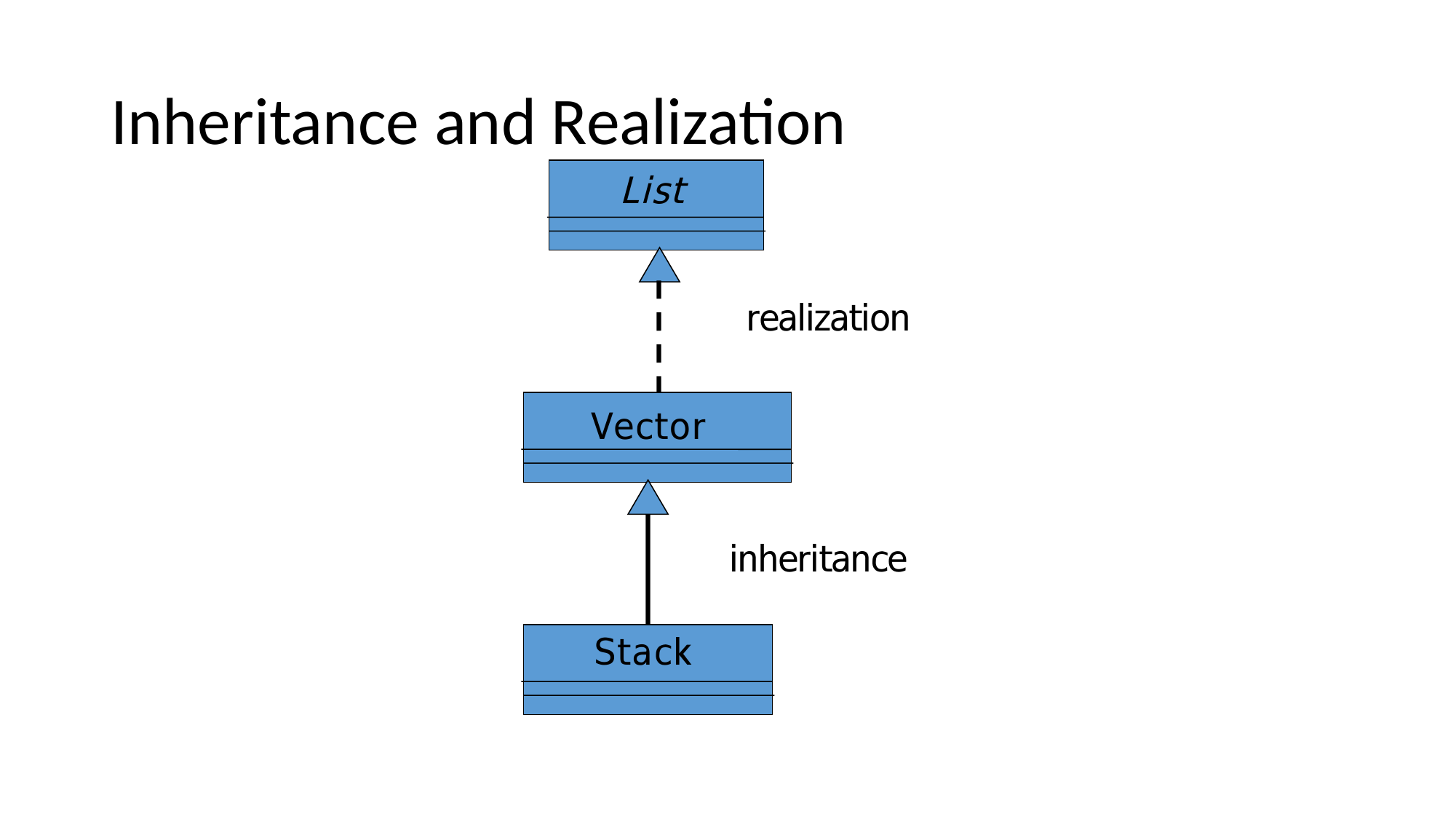

# Inheritance and Realization

List

realization

Vector

inheritance
Stack